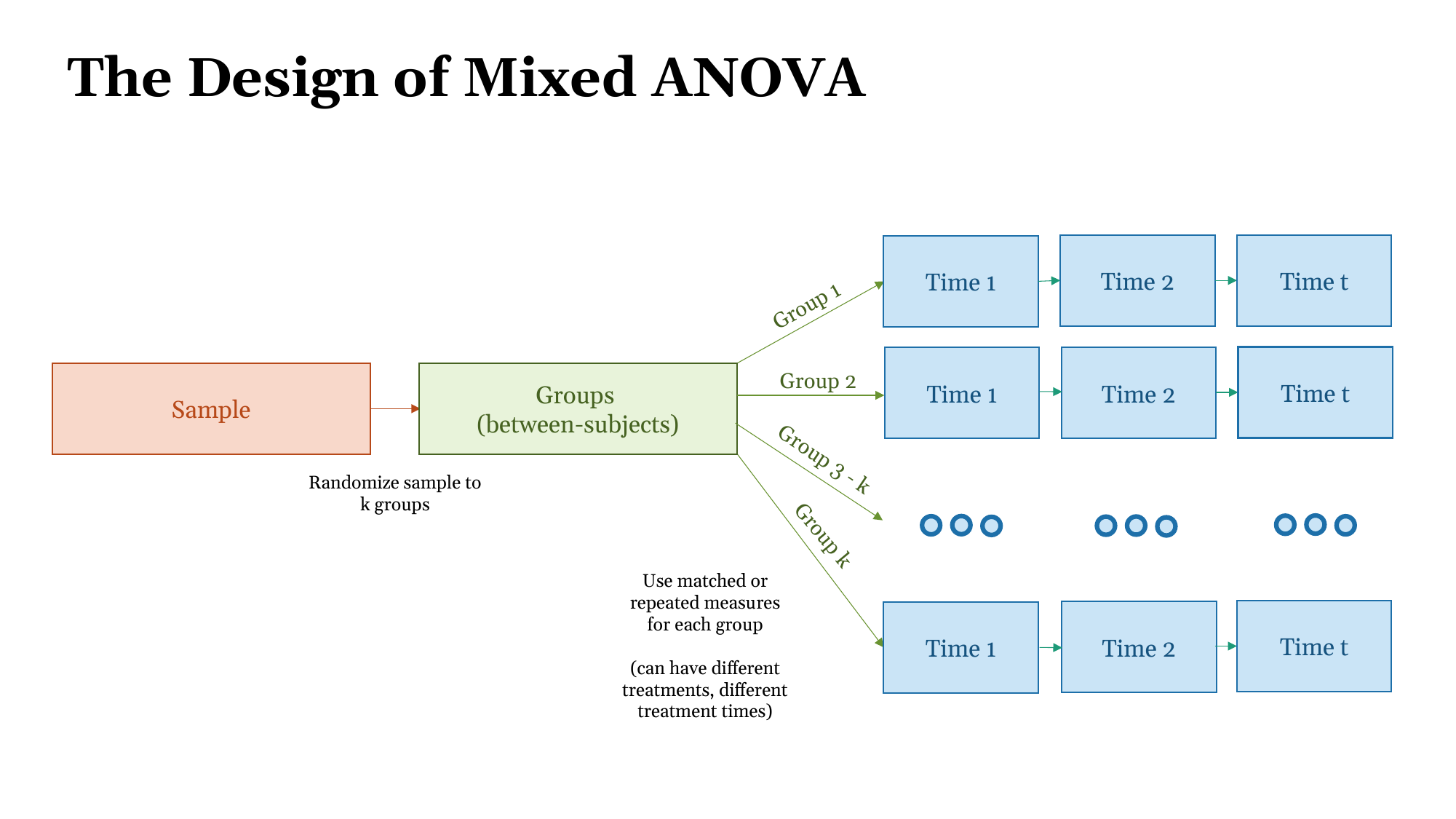

The Design of Mixed ANOVA
Time 2
Time t
Time 1
Group 1
Time t
Time 1
Time 2
Group 2
Sample
Groups
(between-subjects)
Group 3 - k
Randomize sample to k groups

Group k

Use matched or repeated measures for each group

(can have different treatments, different treatment times)
Time t
Time 2
Time 1